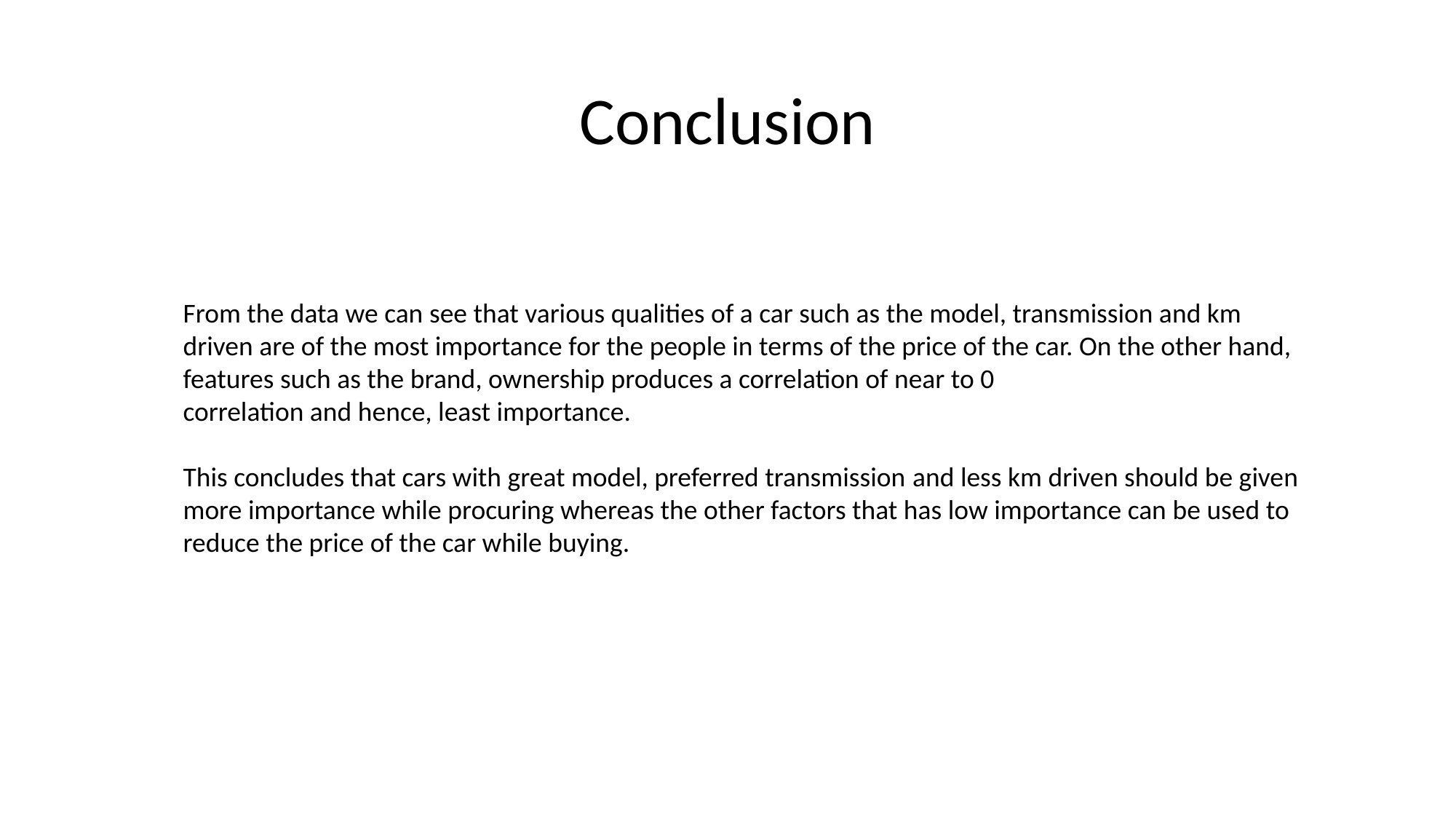

# Conclusion
From the data we can see that various qualities of a car such as the model, transmission and km driven are of the most importance for the people in terms of the price of the car. On the other hand, features such as the brand, ownership produces a correlation of near to 0
correlation and hence, least importance.

This concludes that cars with great model, preferred transmission and less km driven should be given more importance while procuring whereas the other factors that has low importance can be used to
reduce the price of the car while buying.